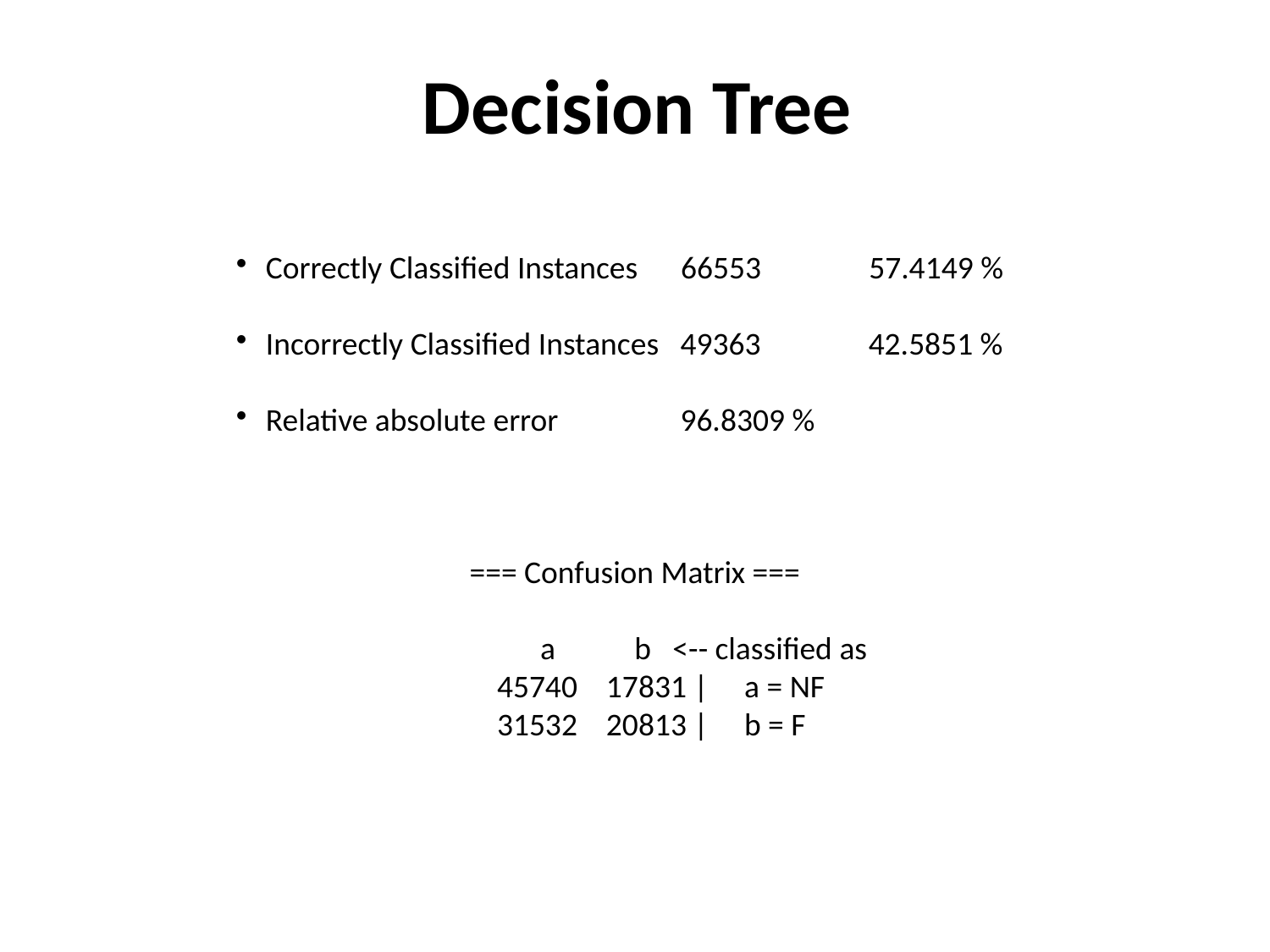

Decision Tree
Correctly Classified Instances      66553               57.4149 %

Incorrectly Classified Instances   49363               42.5851 %

Relative absolute error                 96.8309 %

      === Confusion Matrix ===

       a           b   <-- classified as
 45740    17831 |     a = NF
 31532    20813 |     b = F